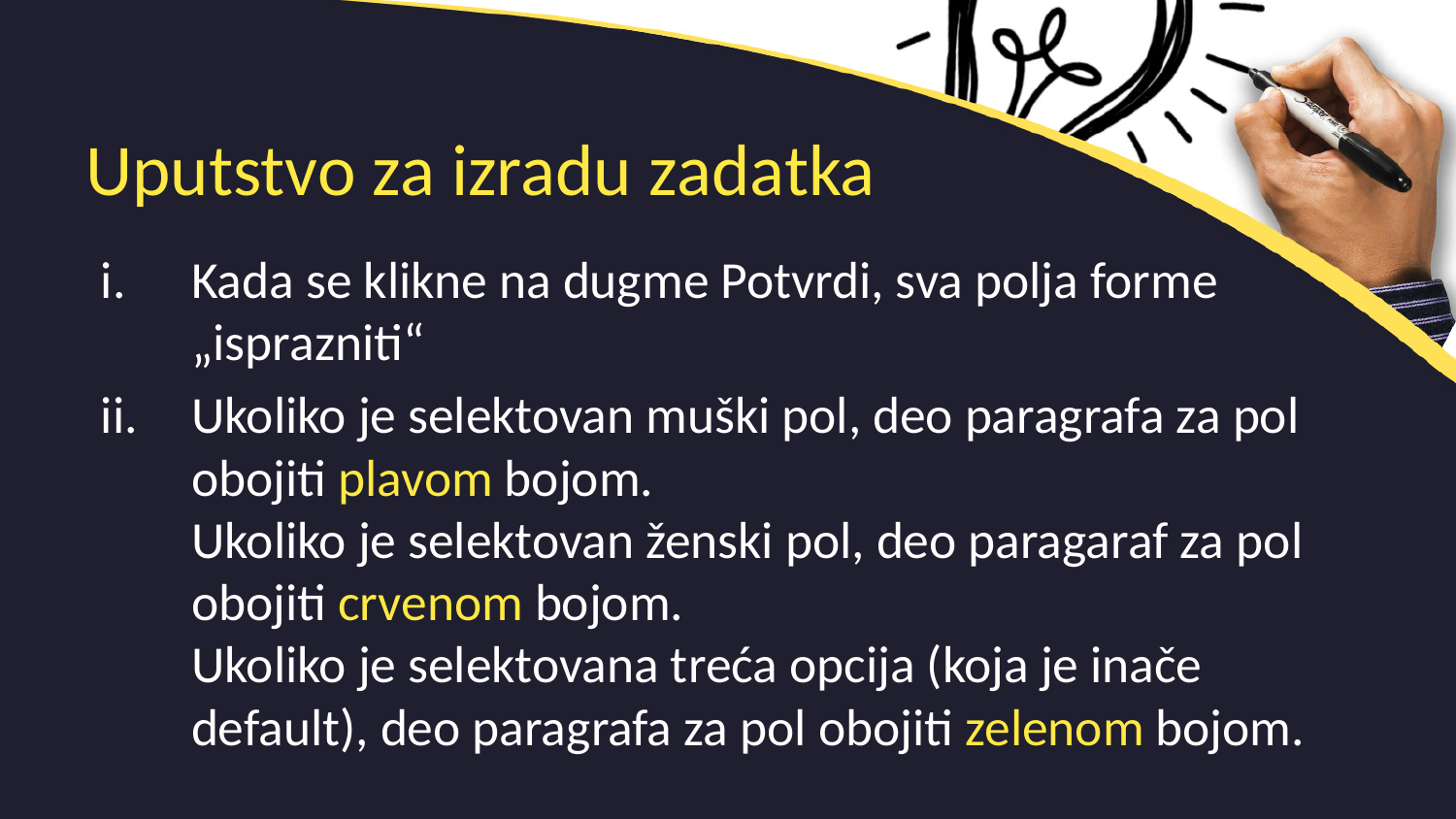

# Uputstvo za izradu zadatka
Kada se klikne na dugme Potvrdi, sva polja forme „isprazniti“
Ukoliko je selektovan muški pol, deo paragrafa za pol obojiti plavom bojom.
Ukoliko je selektovan ženski pol, deo paragaraf za pol obojiti crvenom bojom.
Ukoliko je selektovana treća opcija (koja je inače default), deo paragrafa za pol obojiti zelenom bojom.